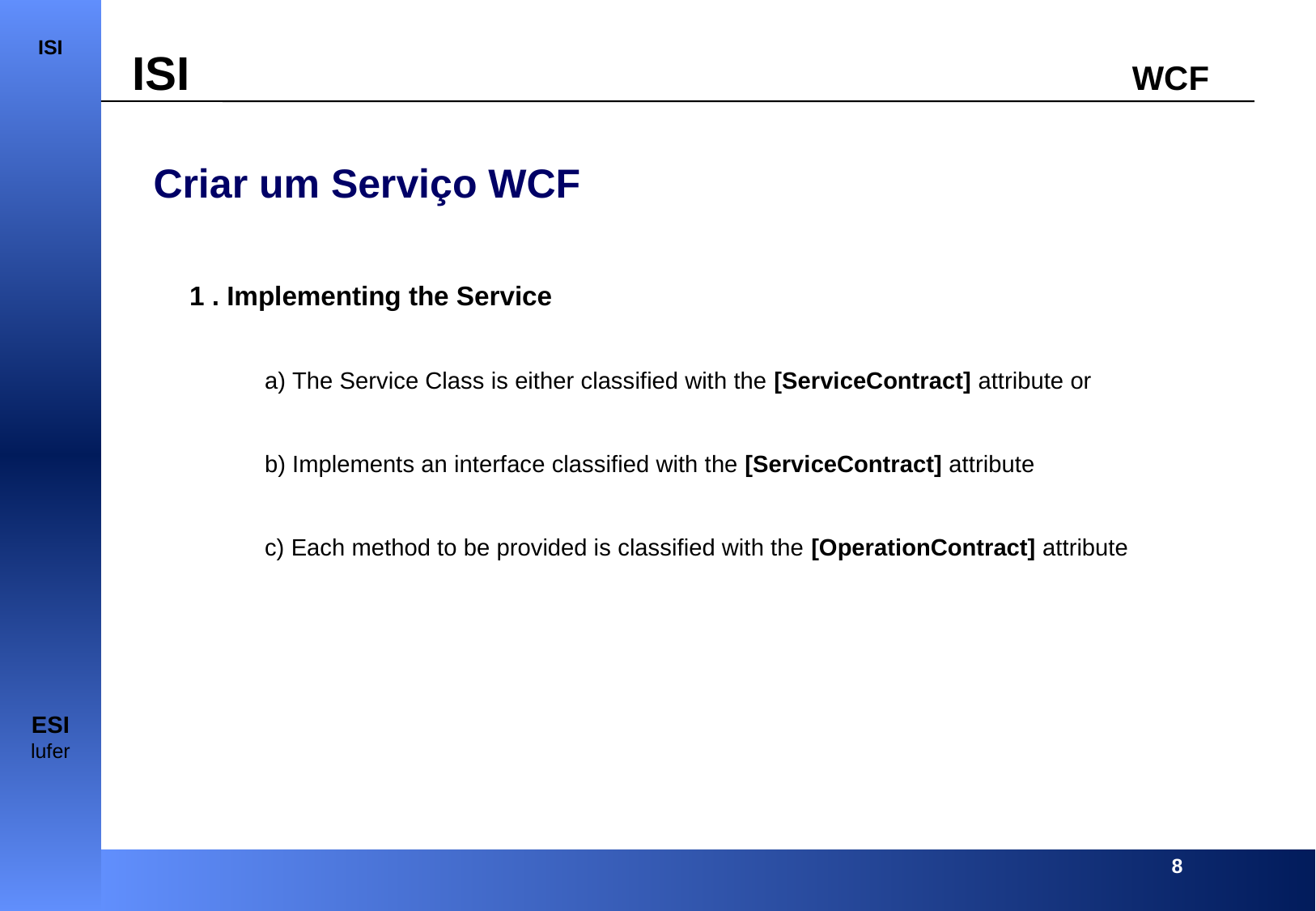

Criar um Serviço WCF
 1 . Implementing the Service
 The Service Class is either classified with the [ServiceContract] attribute or
 Implements an interface classified with the [ServiceContract] attribute
 Each method to be provided is classified with the [OperationContract] attribute